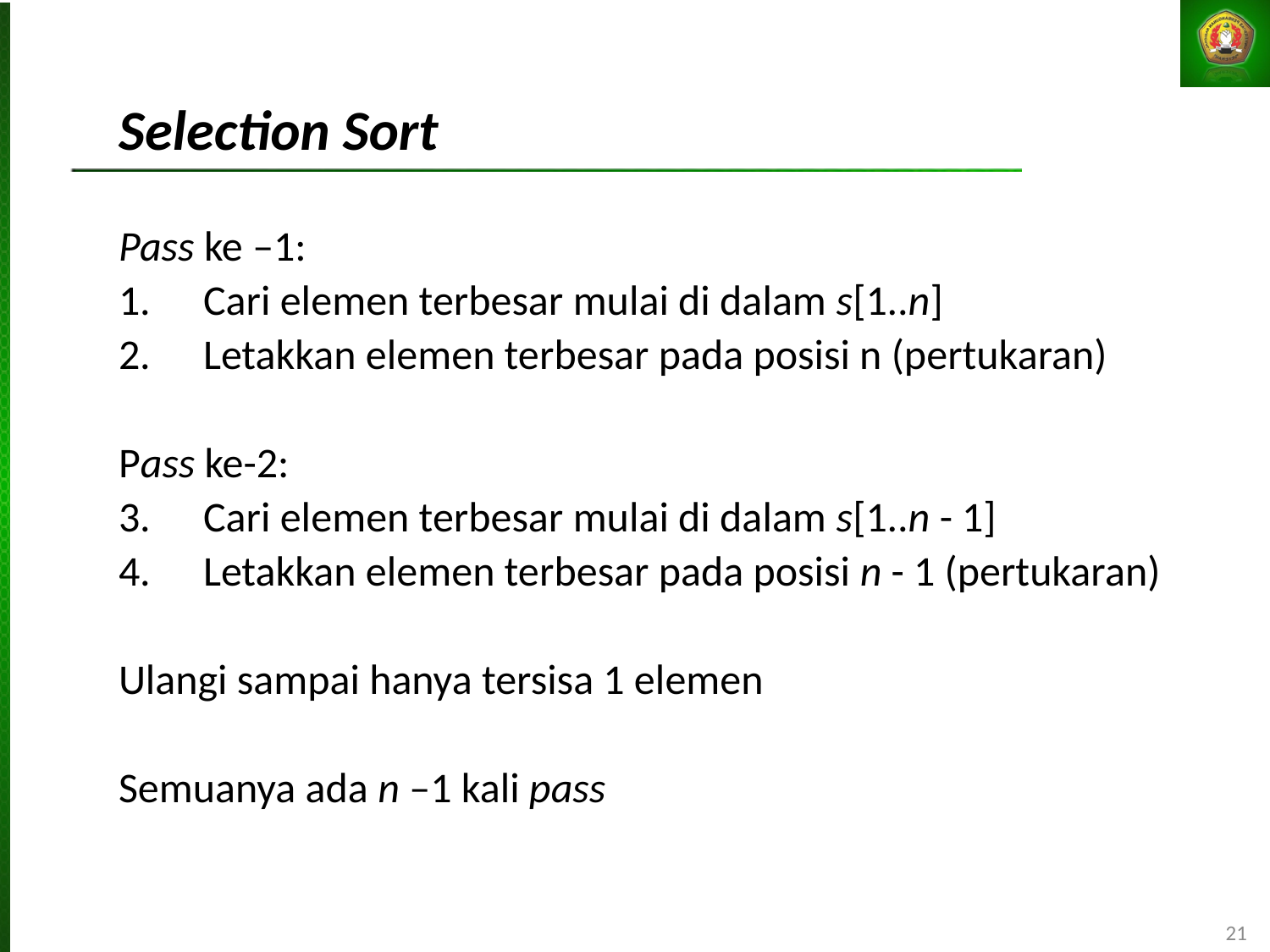

Selection Sort

Pass ke –1:
Cari elemen terbesar mulai di dalam s[1..n]
Letakkan elemen terbesar pada posisi n (pertukaran)

Pass ke-2:
Cari elemen terbesar mulai di dalam s[1..n - 1]
Letakkan elemen terbesar pada posisi n - 1 (pertukaran)

Ulangi sampai hanya tersisa 1 elemen

Semuanya ada n –1 kali pass
21